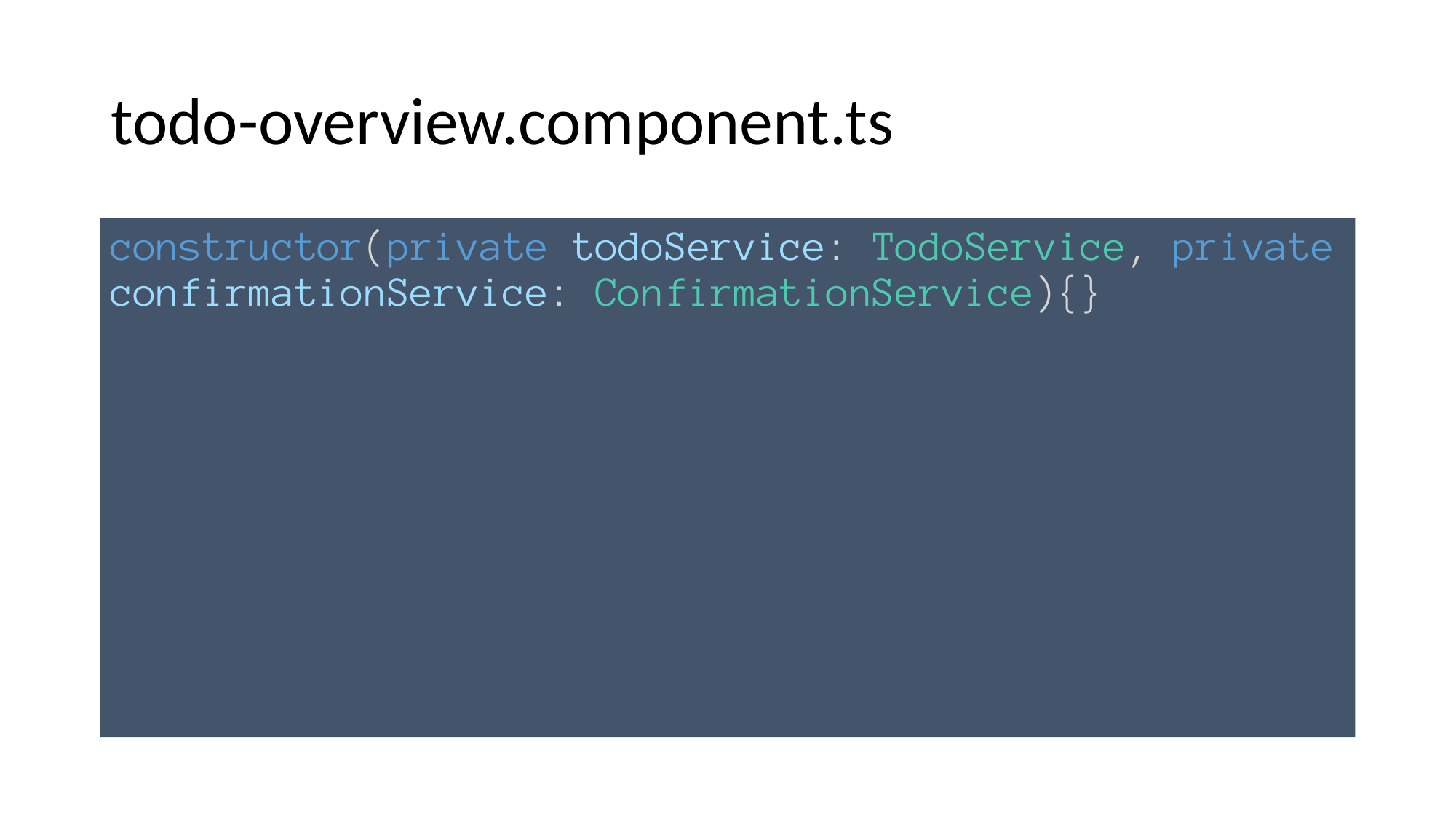

# todo-overview.component.ts
constructor(private todoService: TodoService, private confirmationService: ConfirmationService){}